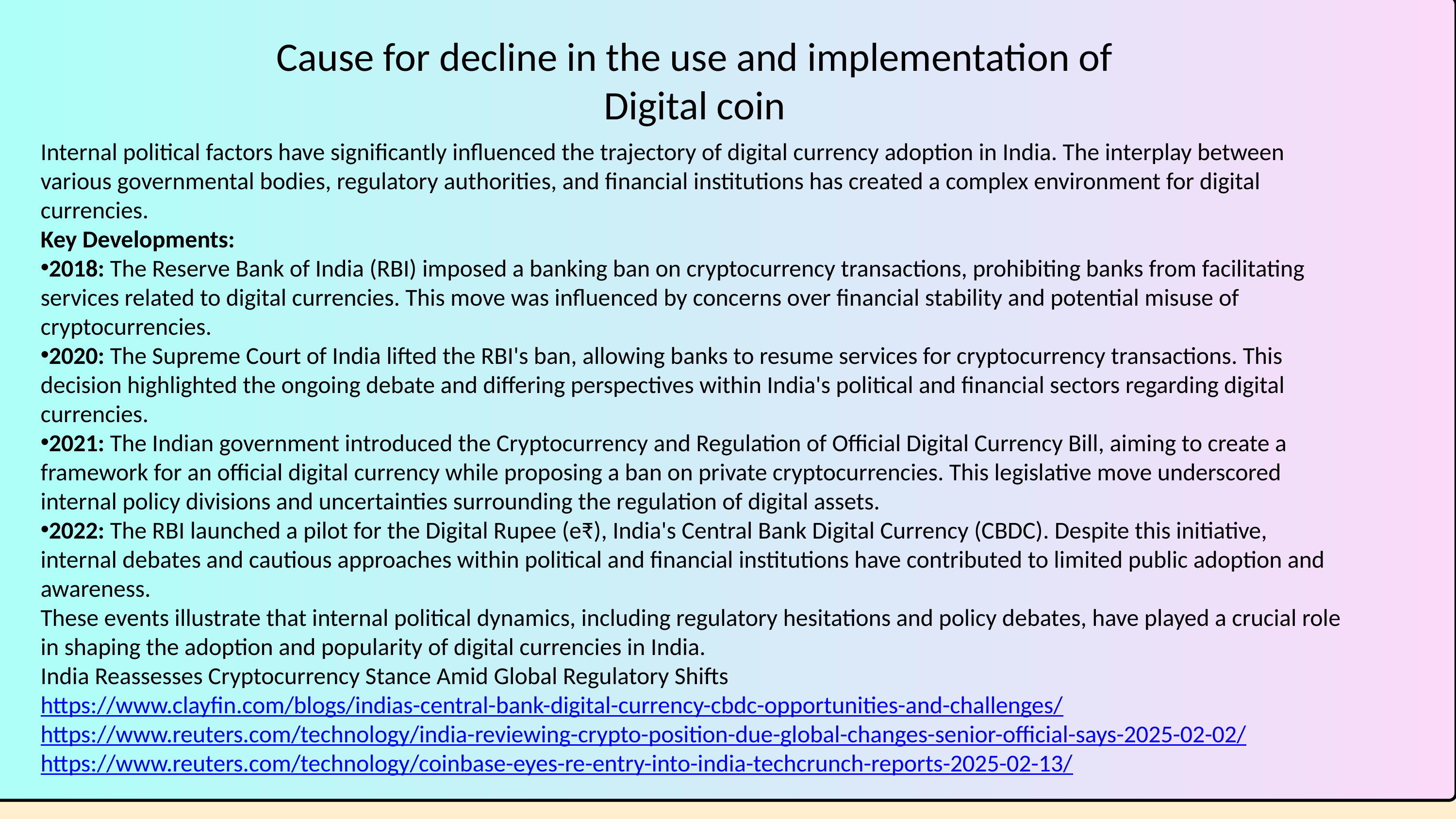

Cause for decline in the use and implementation of Digital coin

Internal political factors have significantly influenced the trajectory of digital currency adoption in India. The interplay between various governmental bodies, regulatory authorities, and financial institutions has created a complex environment for digital currencies.
Key Developments:
2018: The Reserve Bank of India (RBI) imposed a banking ban on cryptocurrency transactions, prohibiting banks from facilitating services related to digital currencies. This move was influenced by concerns over financial stability and potential misuse of cryptocurrencies.
2020: The Supreme Court of India lifted the RBI's ban, allowing banks to resume services for cryptocurrency transactions. This decision highlighted the ongoing debate and differing perspectives within India's political and financial sectors regarding digital currencies.
2021: The Indian government introduced the Cryptocurrency and Regulation of Official Digital Currency Bill, aiming to create a framework for an official digital currency while proposing a ban on private cryptocurrencies. This legislative move underscored internal policy divisions and uncertainties surrounding the regulation of digital assets.
2022: The RBI launched a pilot for the Digital Rupee (e₹), India's Central Bank Digital Currency (CBDC). Despite this initiative, internal debates and cautious approaches within political and financial institutions have contributed to limited public adoption and awareness.
These events illustrate that internal political dynamics, including regulatory hesitations and policy debates, have played a crucial role in shaping the adoption and popularity of digital currencies in India.
India Reassesses Cryptocurrency Stance Amid Global Regulatory Shifts
https://www.clayfin.com/blogs/indias-central-bank-digital-currency-cbdc-opportunities-and-challenges/
https://www.reuters.com/technology/india-reviewing-crypto-position-due-global-changes-senior-official-says-2025-02-02/
https://www.reuters.com/technology/coinbase-eyes-re-entry-into-india-techcrunch-reports-2025-02-13/
|  |  |  |  |
| --- | --- | --- | --- |
|  |  |  |  |
| --- | --- | --- | --- |
|  |  |  |  |
| --- | --- | --- | --- |
|  |  |  |  |
| --- | --- | --- | --- |
|  |  |  |  |
| --- | --- | --- | --- |